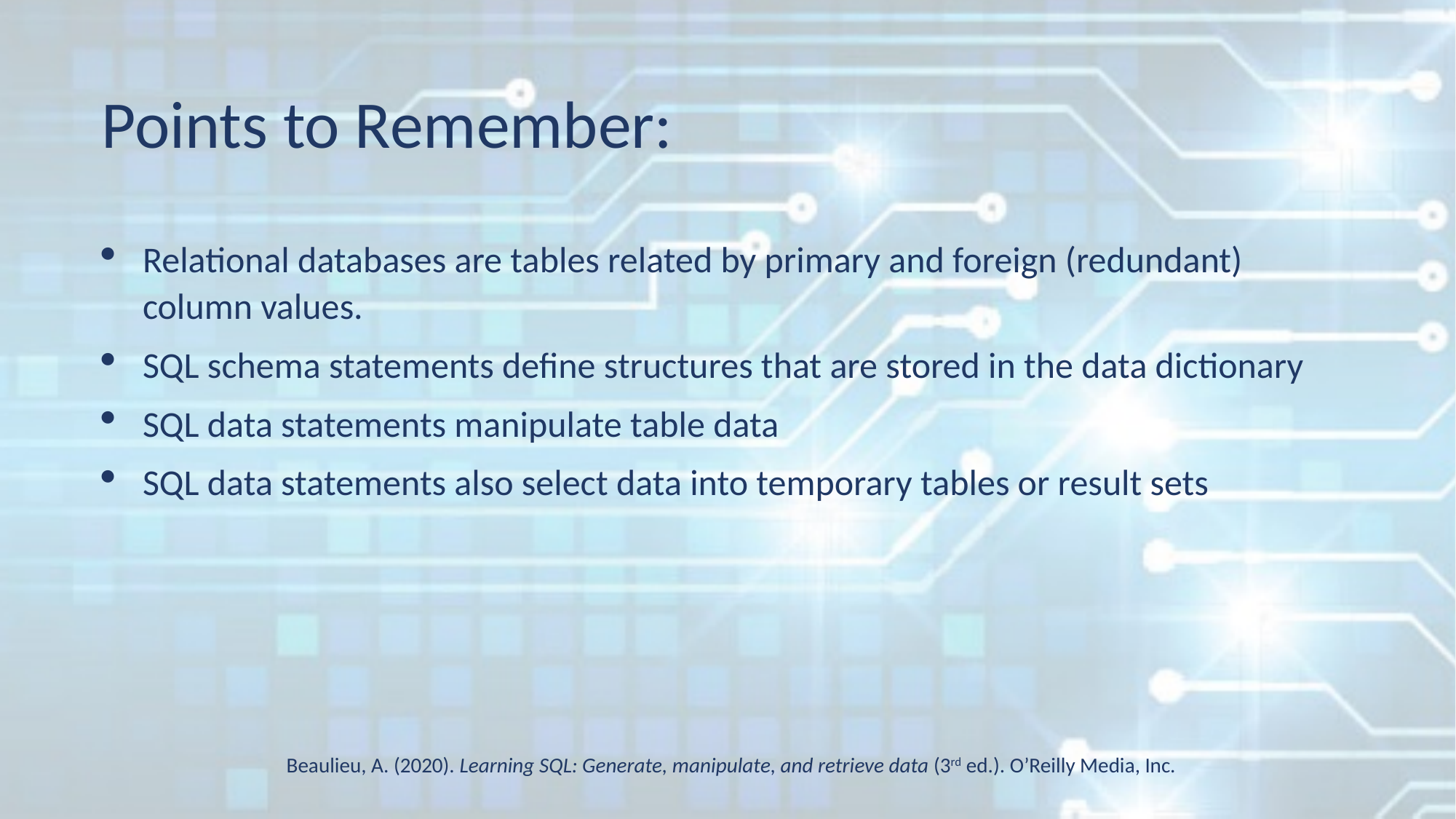

Points to Remember:
Relational databases are tables related by primary and foreign (redundant) column values.
SQL schema statements define structures that are stored in the data dictionary
SQL data statements manipulate table data
SQL data statements also select data into temporary tables or result sets

Beaulieu, A. (2020). Learning SQL: Generate, manipulate, and retrieve data (3rd ed.). O’Reilly Media, Inc.